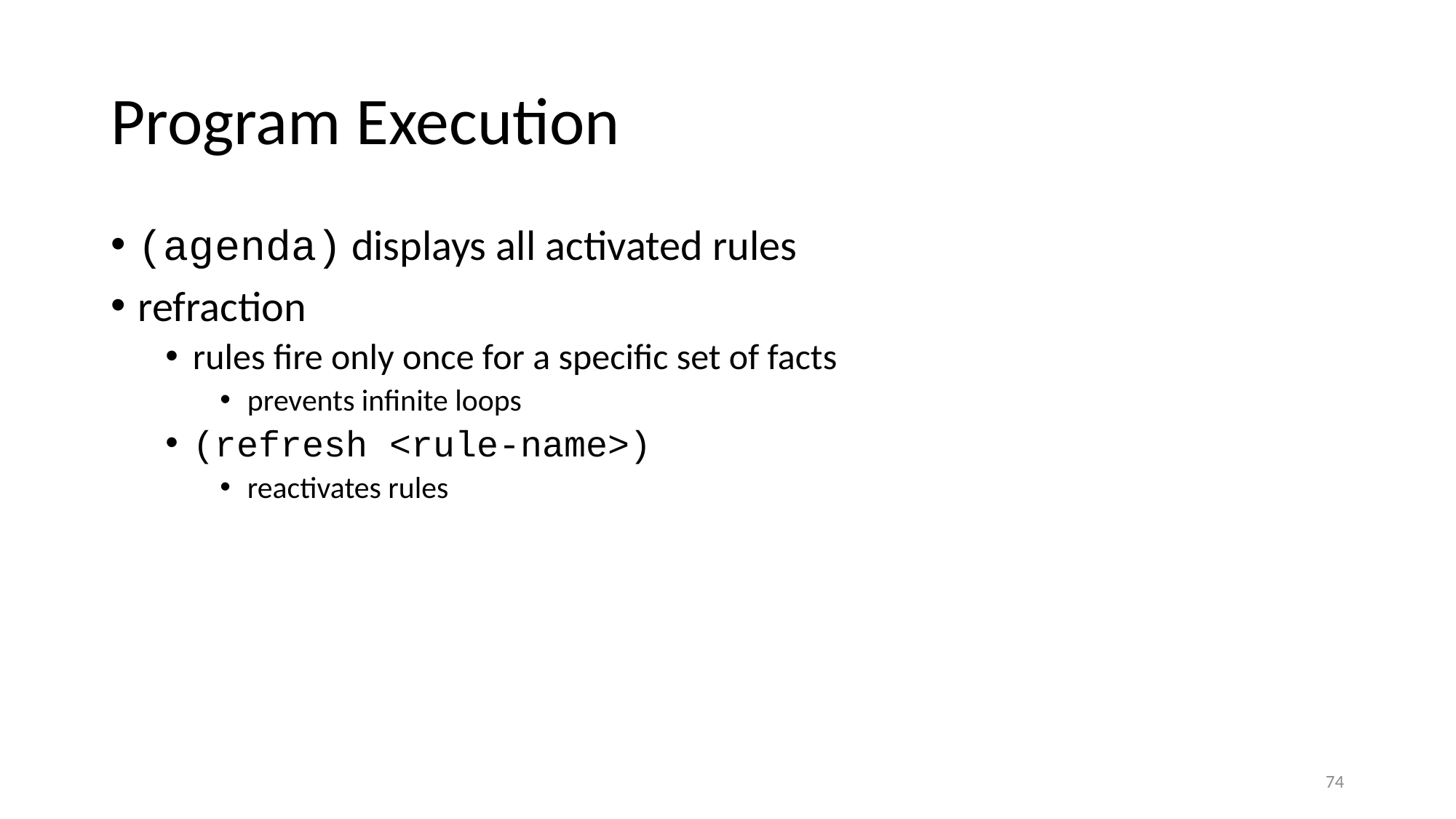

# Program Execution
(agenda) displays all activated rules
refraction
rules fire only once for a specific set of facts
prevents infinite loops
(refresh <rule-name>)
reactivates rules
74